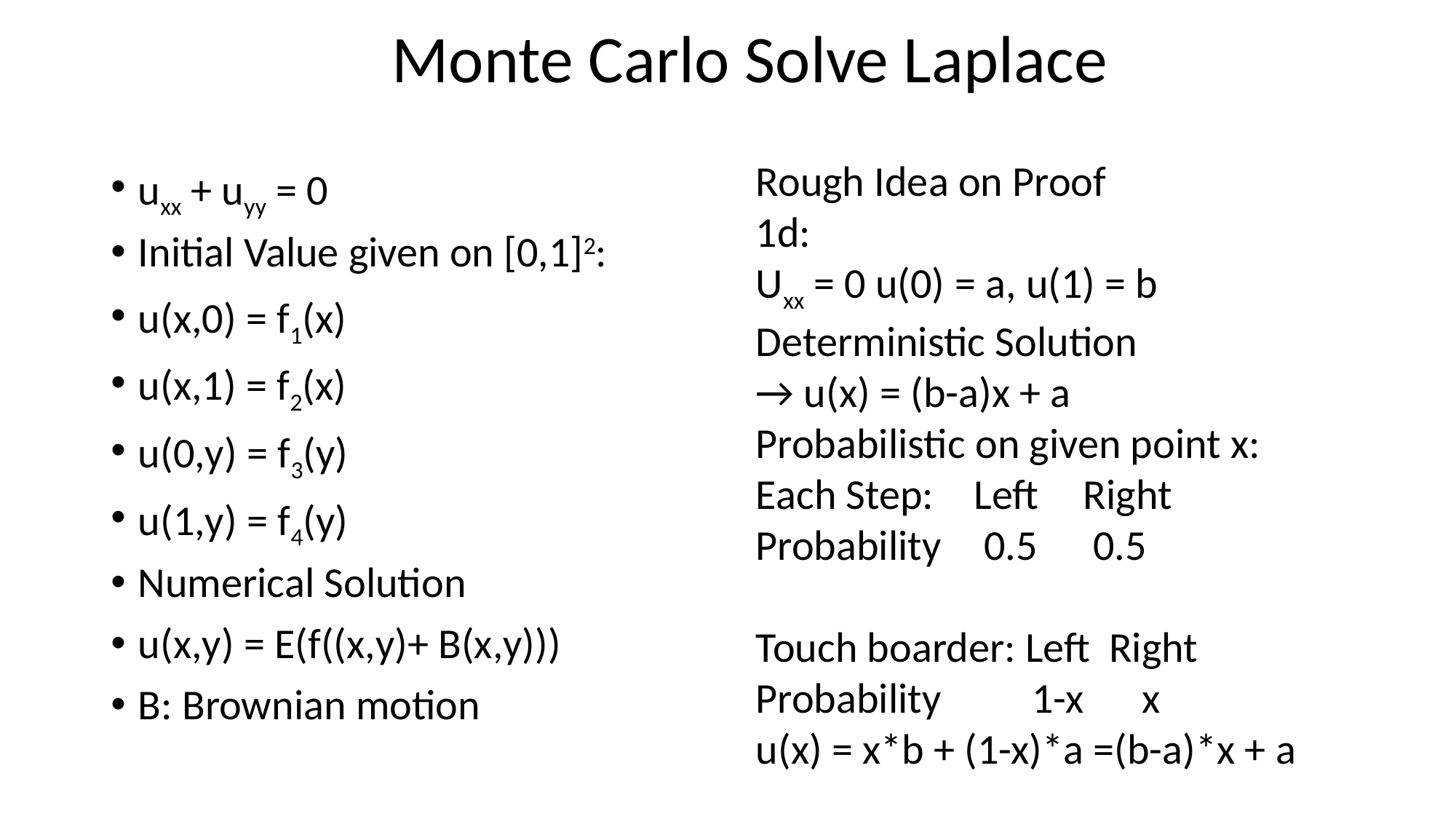

# Monte Carlo Solve Laplace
Rough Idea on Proof
1d:
Uxx = 0 u(0) = a, u(1) = b
Deterministic Solution
→ u(x) = (b-a)x + a
Probabilistic on given point x:
Each Step:	Left 	Right
Probability	 0.5	 0.5

Touch boarder: Left  Right
Probability	      1-x      x
u(x) = x*b + (1-x)*a =(b-a)*x + a

uxx + uyy = 0
Initial Value given on [0,1]2:
u(x,0) = f1(x)
u(x,1) = f2(x)
u(0,y) = f3(y)
u(1,y) = f4(y)
Numerical Solution
u(x,y) = E(f((x,y)+ B(x,y)))
B: Brownian motion